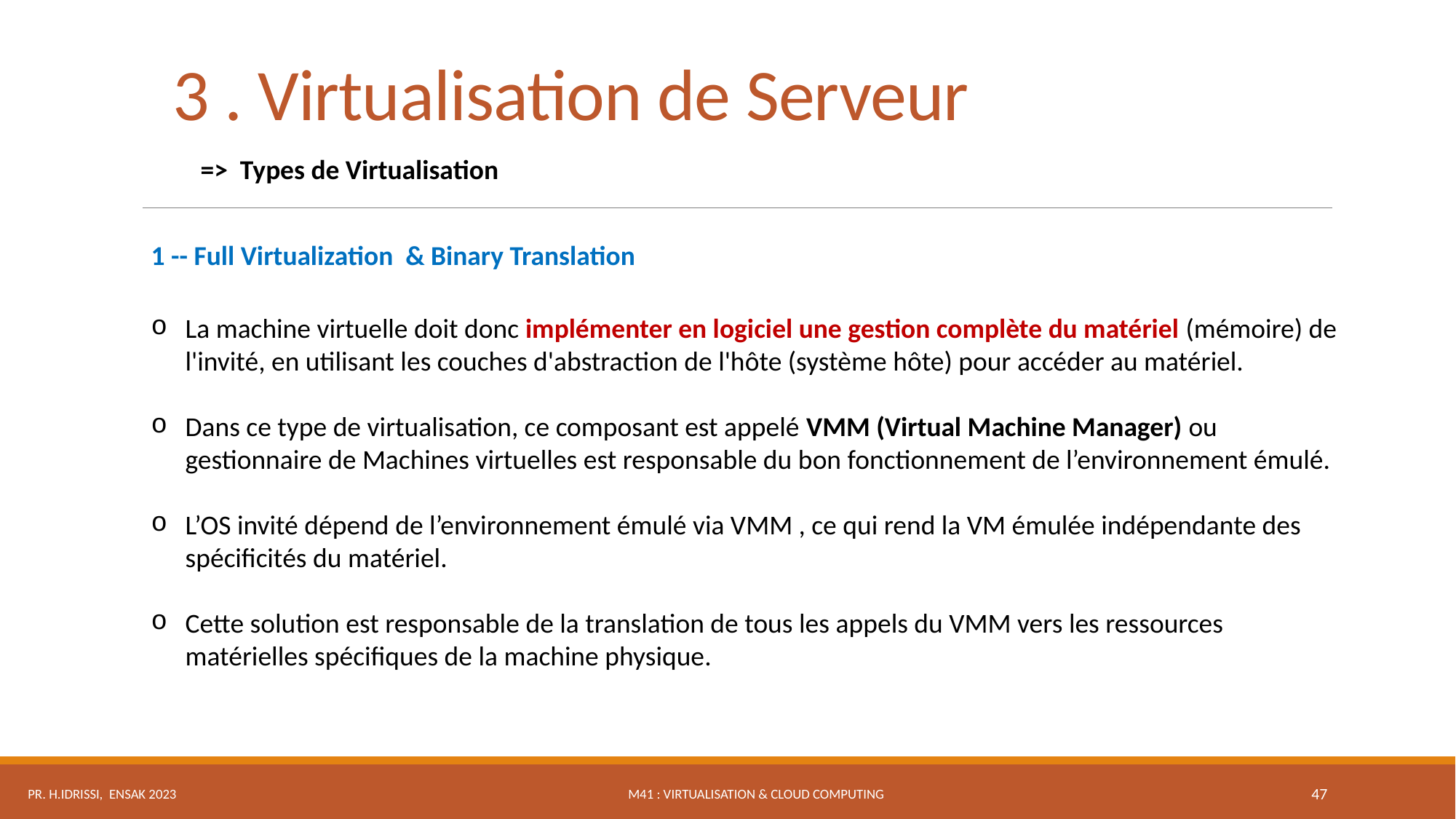

3 . Virtualisation de Serveur
=>  Types de Virtualisation
1 -- Full Virtualization  & Binary Translation

La machine virtuelle doit donc implémenter en logiciel une gestion complète du matériel (mémoire) de l'invité, en utilisant les couches d'abstraction de l'hôte (système hôte) pour accéder au matériel.

Dans ce type de virtualisation, ce composant est appelé VMM (Virtual Machine Manager) ou gestionnaire de Machines virtuelles est responsable du bon fonctionnement de l’environnement émulé.

L’OS invité dépend de l’environnement émulé via VMM , ce qui rend la VM émulée indépendante des  spécificités du matériel.

Cette solution est responsable de la translation de tous les appels du VMM vers les ressources matérielles spécifiques de la machine physique.

M41 : Virtualisation & Cloud Computing
Pr. H.IDRISSI,  ENSAK 2023
47